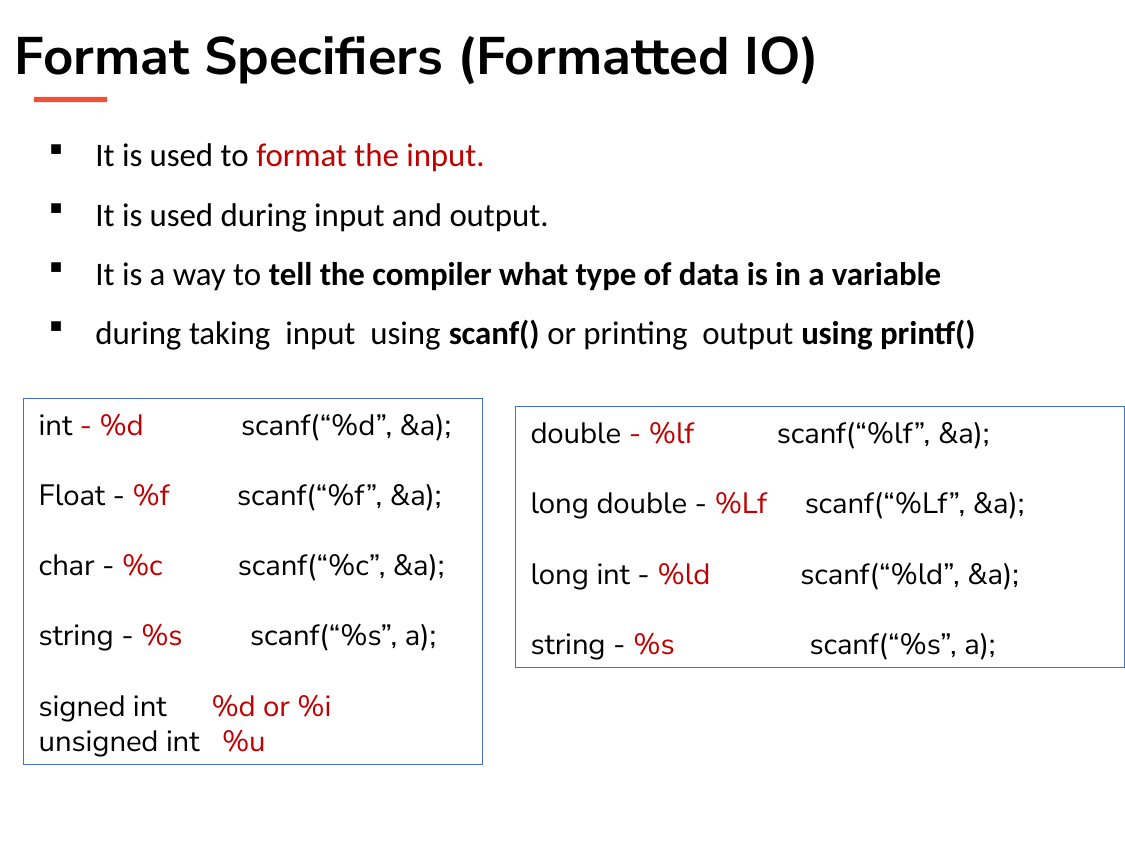

Format Specifiers (Formatted IO)

It is used to format the input.
It is used during input and output.
It is a way to tell the compiler what type of data is in a variable
during taking  input  using scanf() or printing  output using printf()
int - %d 	       scanf(“%d”, &a);

Float - %f         scanf(“%f”, &a);

char - %c          scanf(“%c”, &a);

string - %s         scanf(“%s”, a);

signed int      %d or %i
unsigned int   %u
double - %lf           scanf(“%lf”, &a);

long double - %Lf     scanf(“%Lf”, &a);

long int - %ld            scanf(“%ld”, &a);

string - %s                  scanf(“%s”, a);